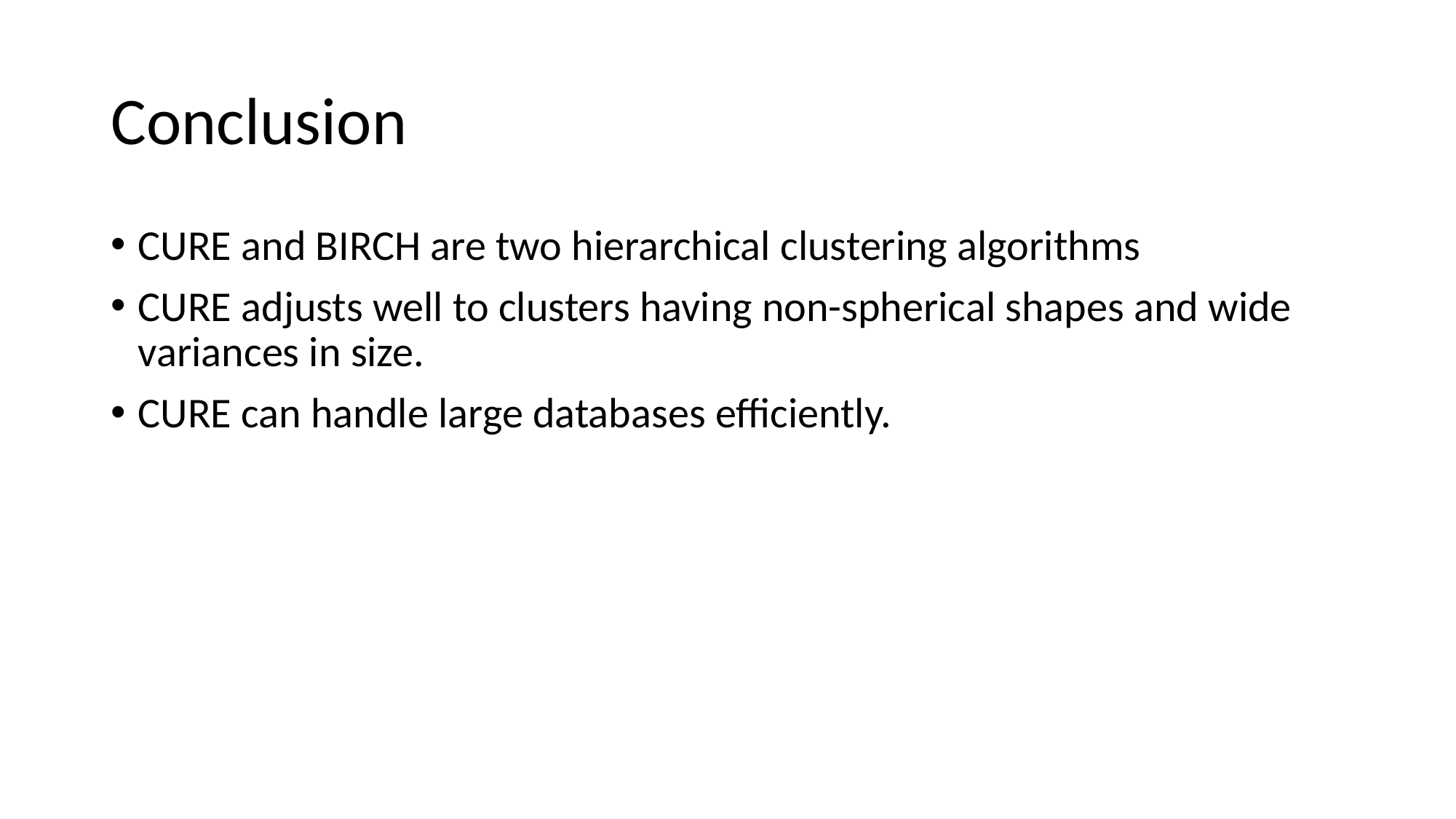

# Conclusion
CURE and BIRCH are two hierarchical clustering algorithms
CURE adjusts well to clusters having non-spherical shapes and wide variances in size.
CURE can handle large databases efficiently.